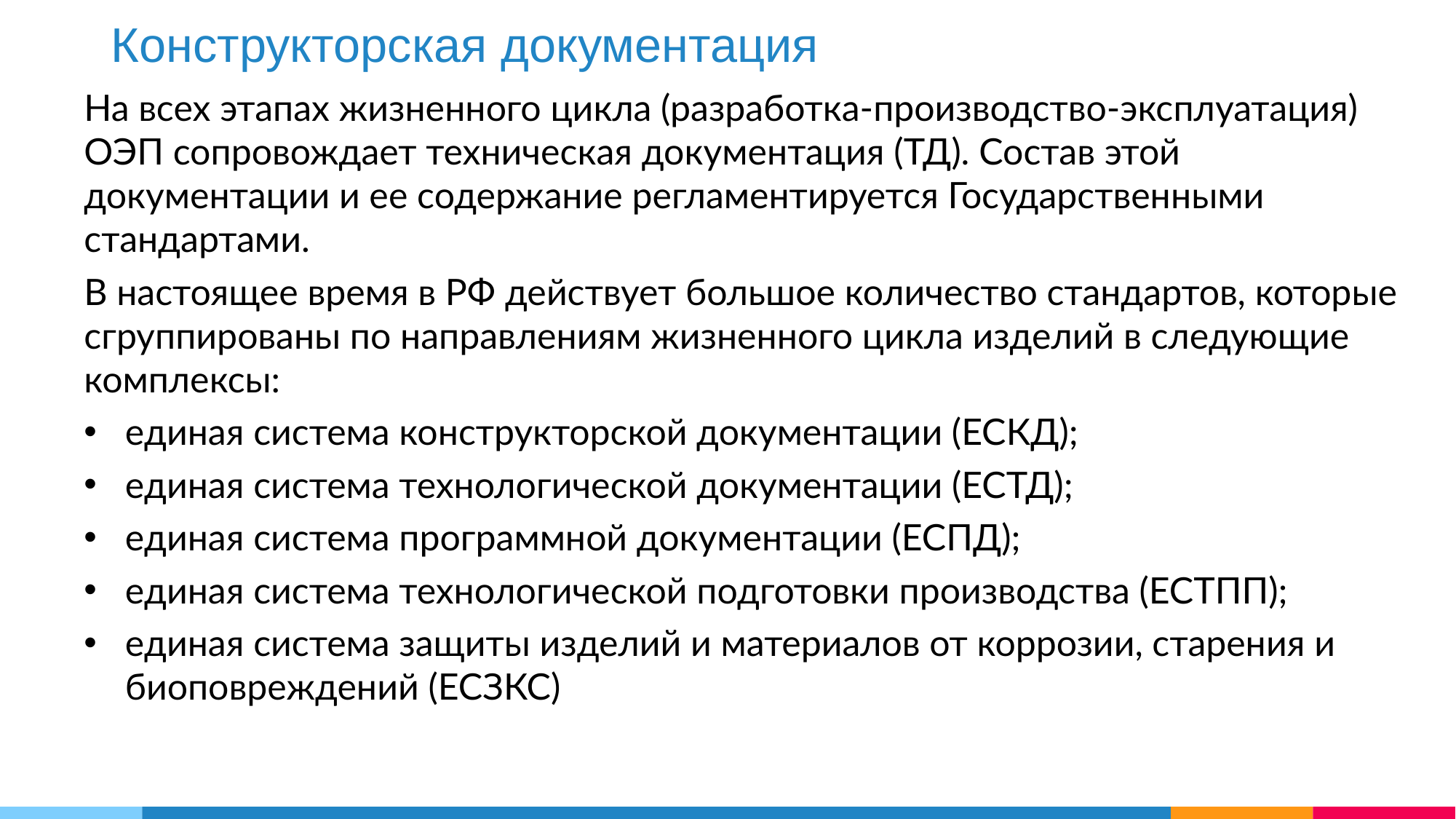

Конструкторская документация

На всех этапах жизненного цикла (разработка-производство-эксплуатация) ОЭП сопровождает техническая документация (ТД). Состав этой документации и ее содержание регламентируется Государственными стандартами.
В настоящее время в РФ действует большое количество стандартов, которые сгруппированы по направлениям жизненного цикла изделий в следующие комплексы:
единая система конструкторской документации (ЕСКД);
единая система технологической документации (ЕСТД);
единая система программной документации (ЕСПД);
единая система технологической подготовки производства (ЕСТПП);
единая система защиты изделий и материалов от коррозии, старения и биоповреждений (ЕСЗКС)